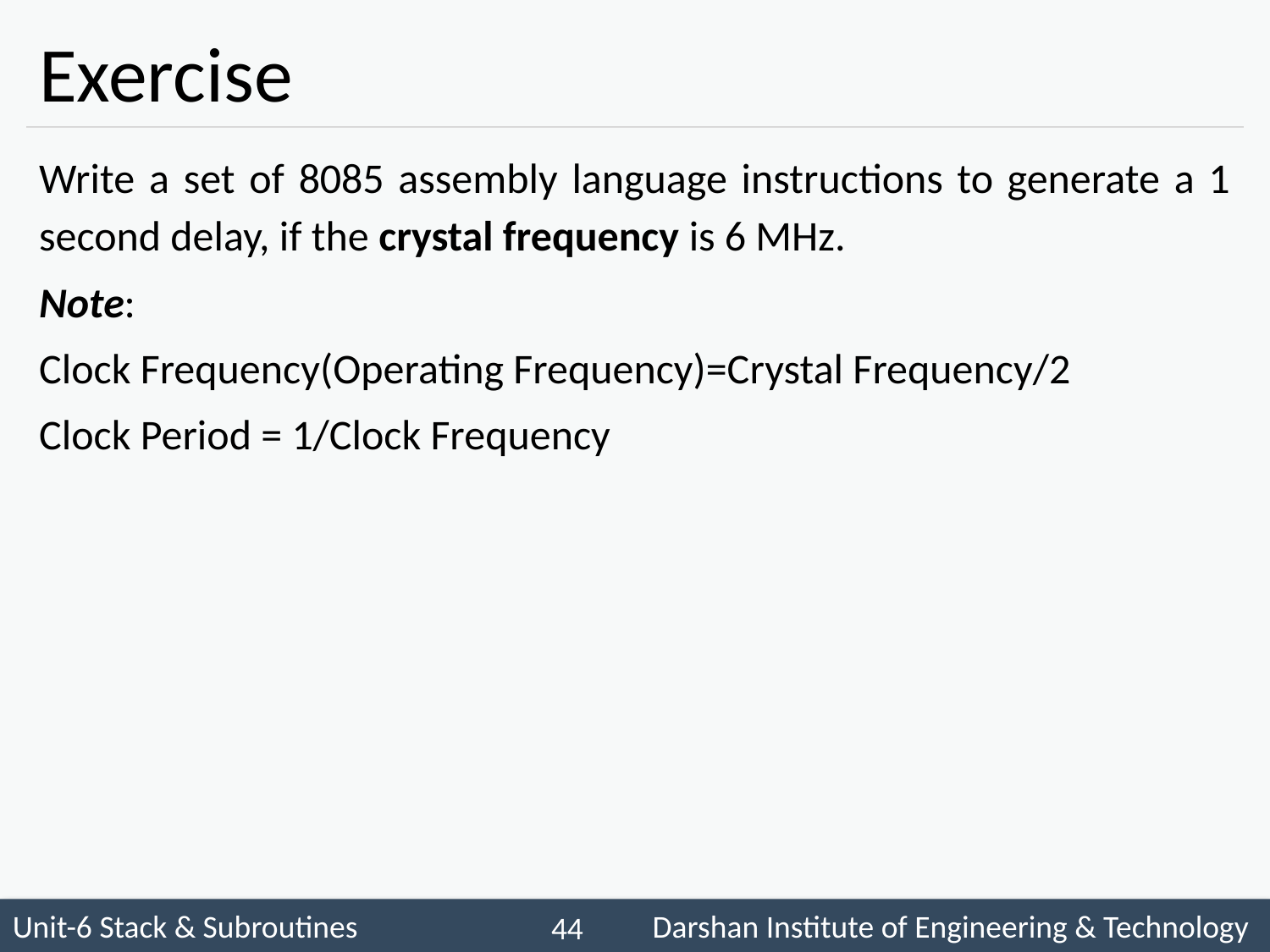

# Exercise
Write a set of 8085 assembly language instructions to generate a 1 second delay, if the crystal frequency is 6 MHz.
Note:
Clock Frequency(Operating Frequency)=Crystal Frequency/2
Clock Period = 1/Clock Frequency

  44